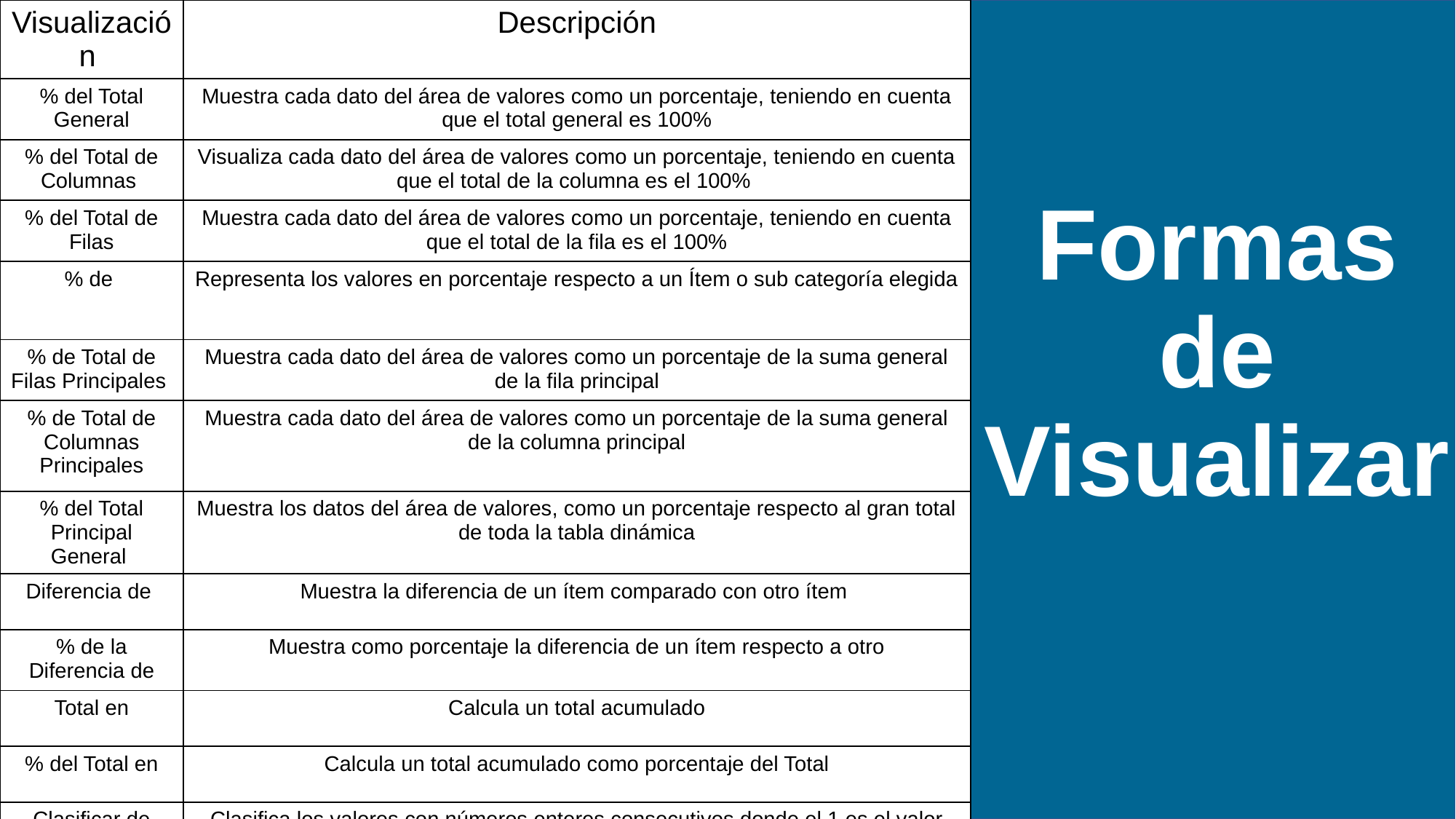

| Visualización | Descripción |
| --- | --- |
| % del Total General | Muestra cada dato del área de valores como un porcentaje, teniendo en cuenta que el total general es 100% |
| % del Total de Columnas | Visualiza cada dato del área de valores como un porcentaje, teniendo en cuenta que el total de la columna es el 100% |
| % del Total de Filas | Muestra cada dato del área de valores como un porcentaje, teniendo en cuenta que el total de la fila es el 100% |
| % de | Representa los valores en porcentaje respecto a un Ítem o sub categoría elegida |
| % de Total de Filas Principales | Muestra cada dato del área de valores como un porcentaje de la suma general de la fila principal |
| % de Total de Columnas Principales | Muestra cada dato del área de valores como un porcentaje de la suma general de la columna principal |
| % del Total Principal General | Muestra los datos del área de valores, como un porcentaje respecto al gran total de toda la tabla dinámica |
| Diferencia de | Muestra la diferencia de un ítem comparado con otro ítem |
| % de la Diferencia de | Muestra como porcentaje la diferencia de un ítem respecto a otro |
| Total en | Calcula un total acumulado |
| % del Total en | Calcula un total acumulado como porcentaje del Total |
| Clasificar de Menor a Mayor | Clasifica los valores con números enteres consecutivos donde el 1 es el valor más pequeño |
# Formas de Visualizar